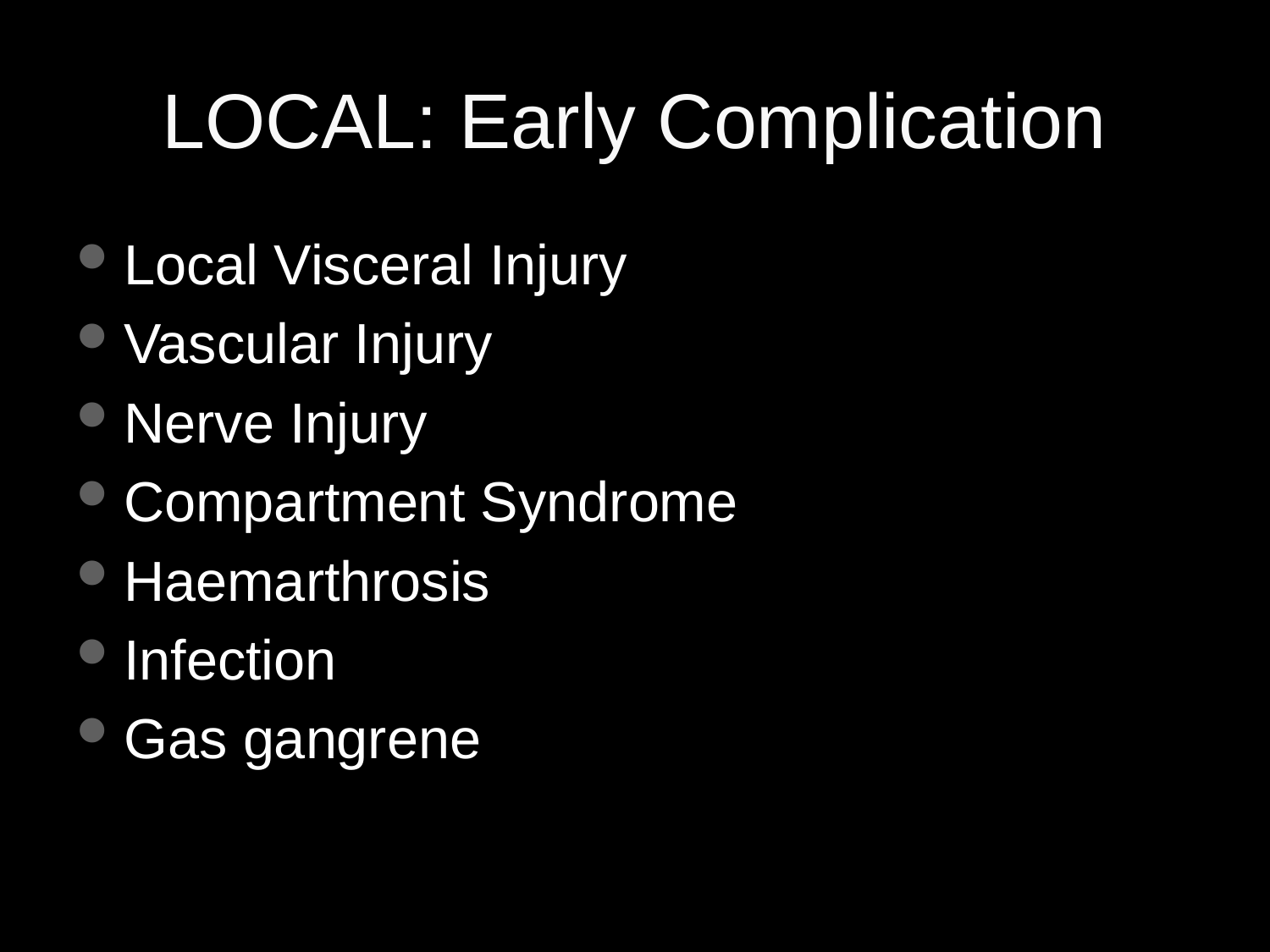

# LOCAL: Early Complication
Local Visceral Injury
Vascular Injury
Nerve Injury
Compartment Syndrome
Haemarthrosis
Infection
Gas gangrene